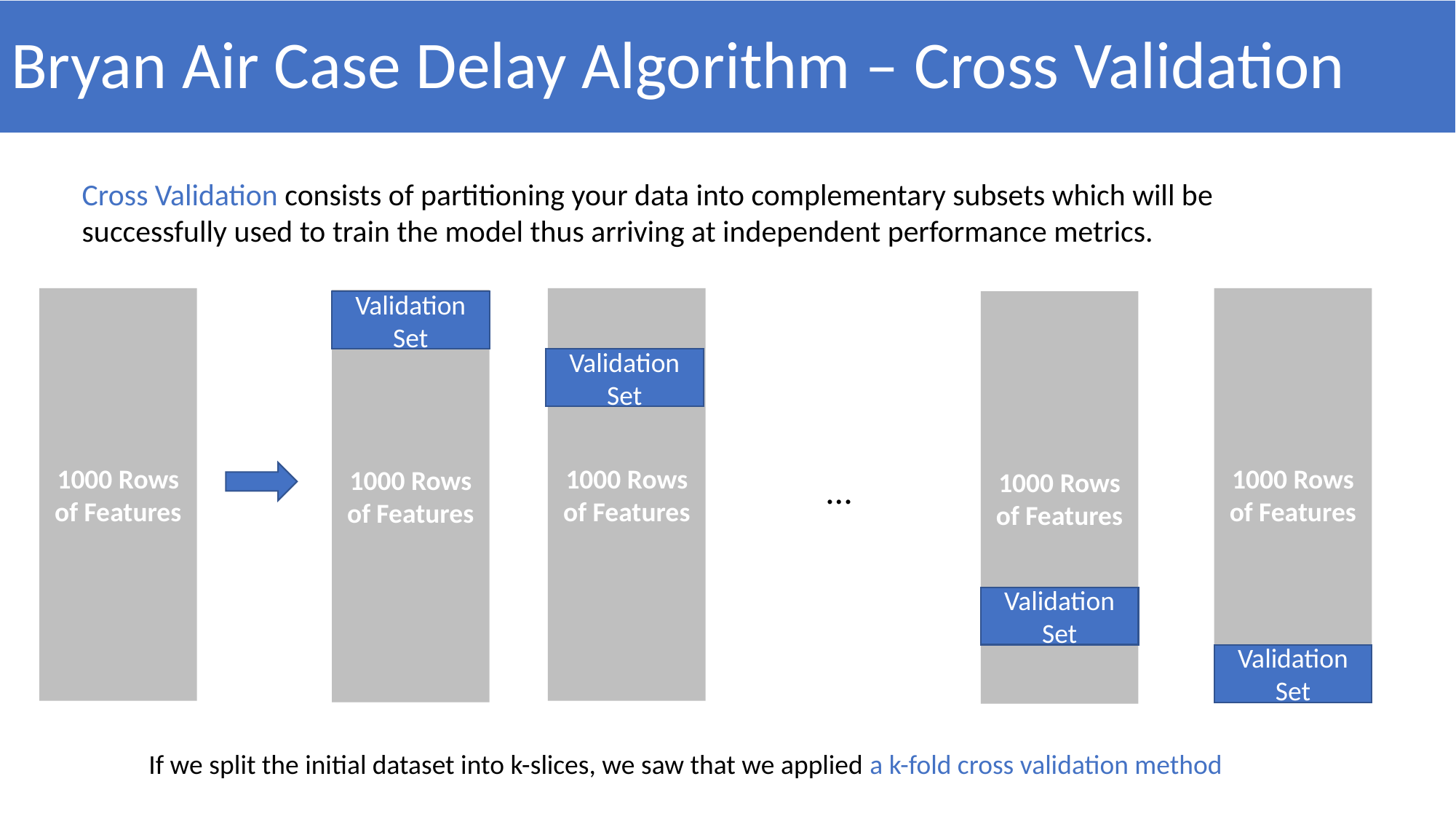

# Bryan Air Case Delay Algorithm – Cross Validation
Cross Validation consists of partitioning your data into complementary subsets which will be successfully used to train the model thus arriving at independent performance metrics.
1000 Rows of Features
1000 Rows of Features
1000 Rows of Features
1000 Rows of Features
Validation Set
1000 Rows of Features
Validation Set

…
Validation Set
Validation Set
If we split the initial dataset into k-slices, we saw that we applied a k-fold cross validation method